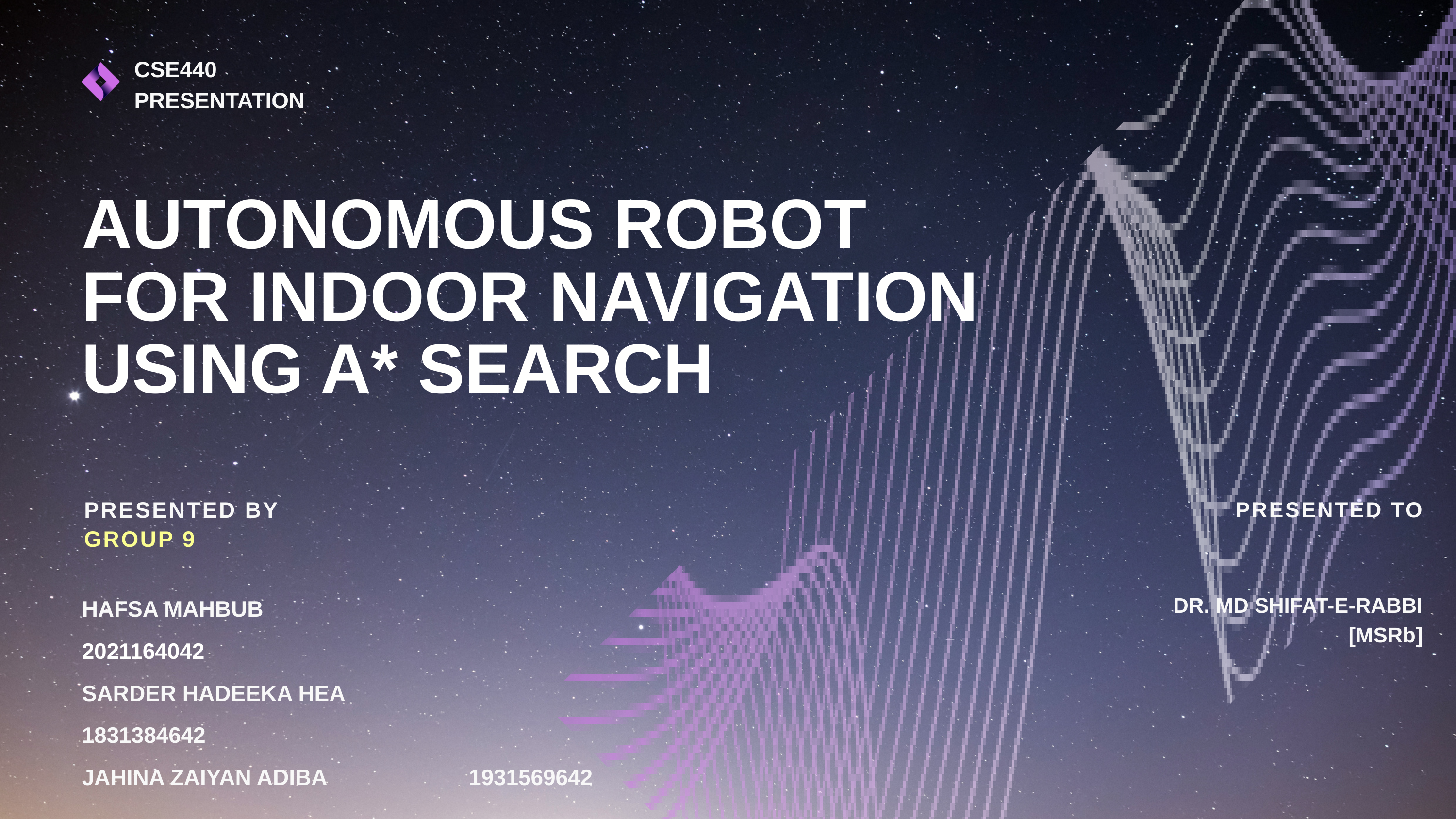

CSE440  PRESENTATION

AUTONOMOUS ROBOT FOR INDOOR NAVIGATION USING A* SEARCH
PRESENTED BY
GROUP 9
PRESENTED TO
HAFSA MAHBUB                                    2021164042
SARDER HADEEKA HEA                      1831384642
JAHINA ZAIYAN ADIBA                       1931569642

DR. MD SHIFAT-E-RABBI
[MSRb]